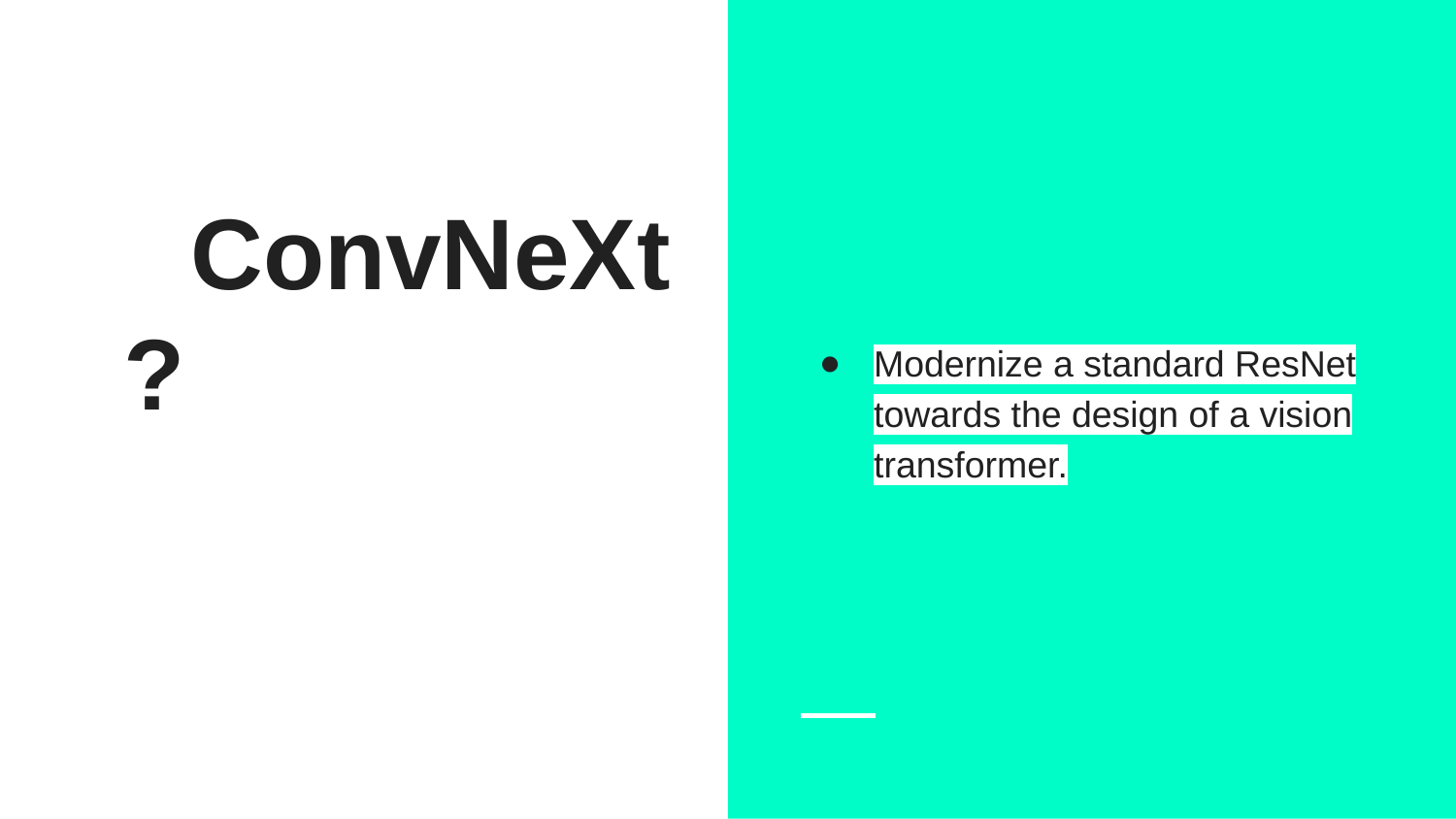

Modernize a standard ResNet towards the design of a vision transformer.
# ConvNeXt?